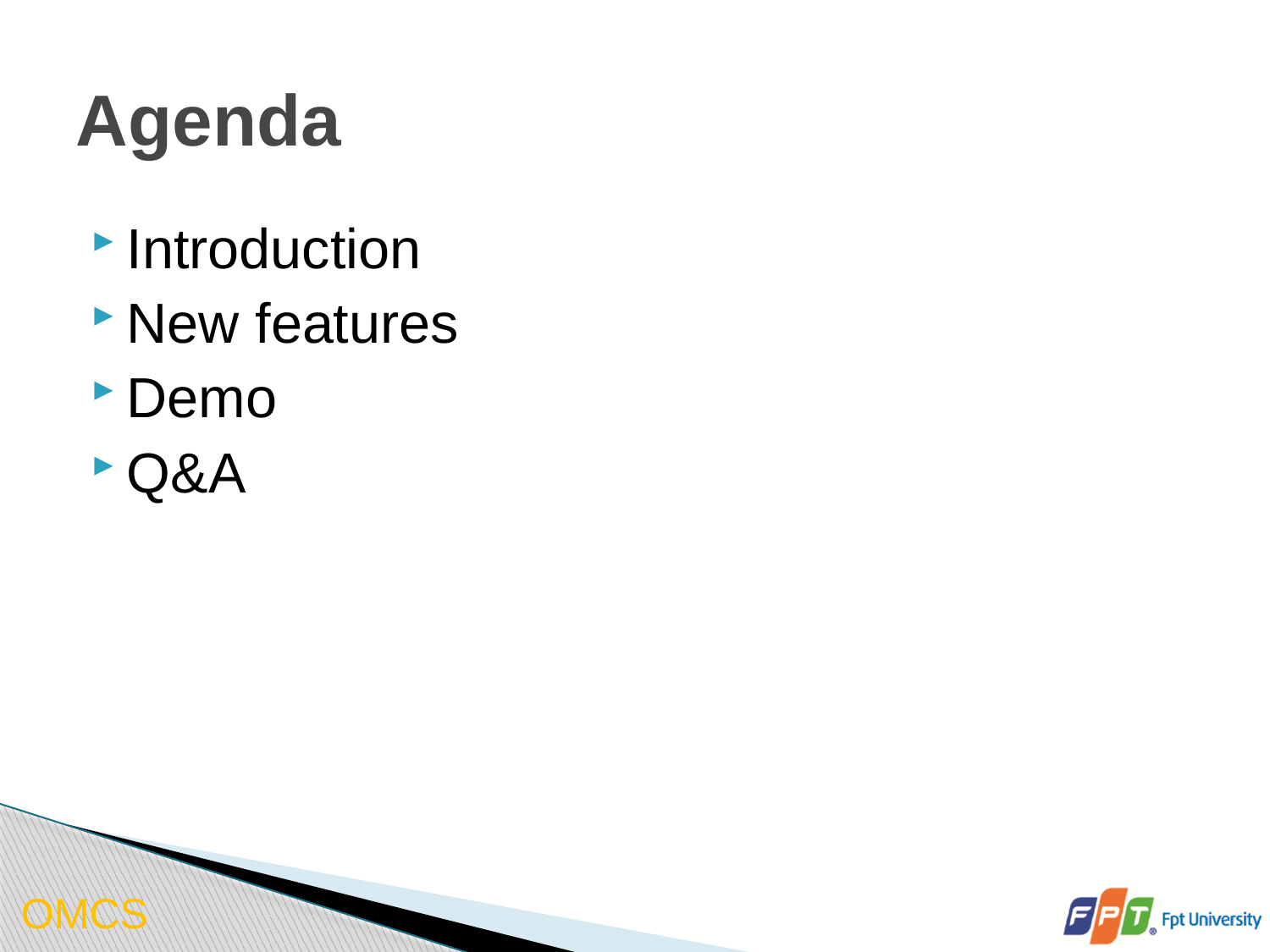

# Agenda
Introduction
New features
Demo
Q&A